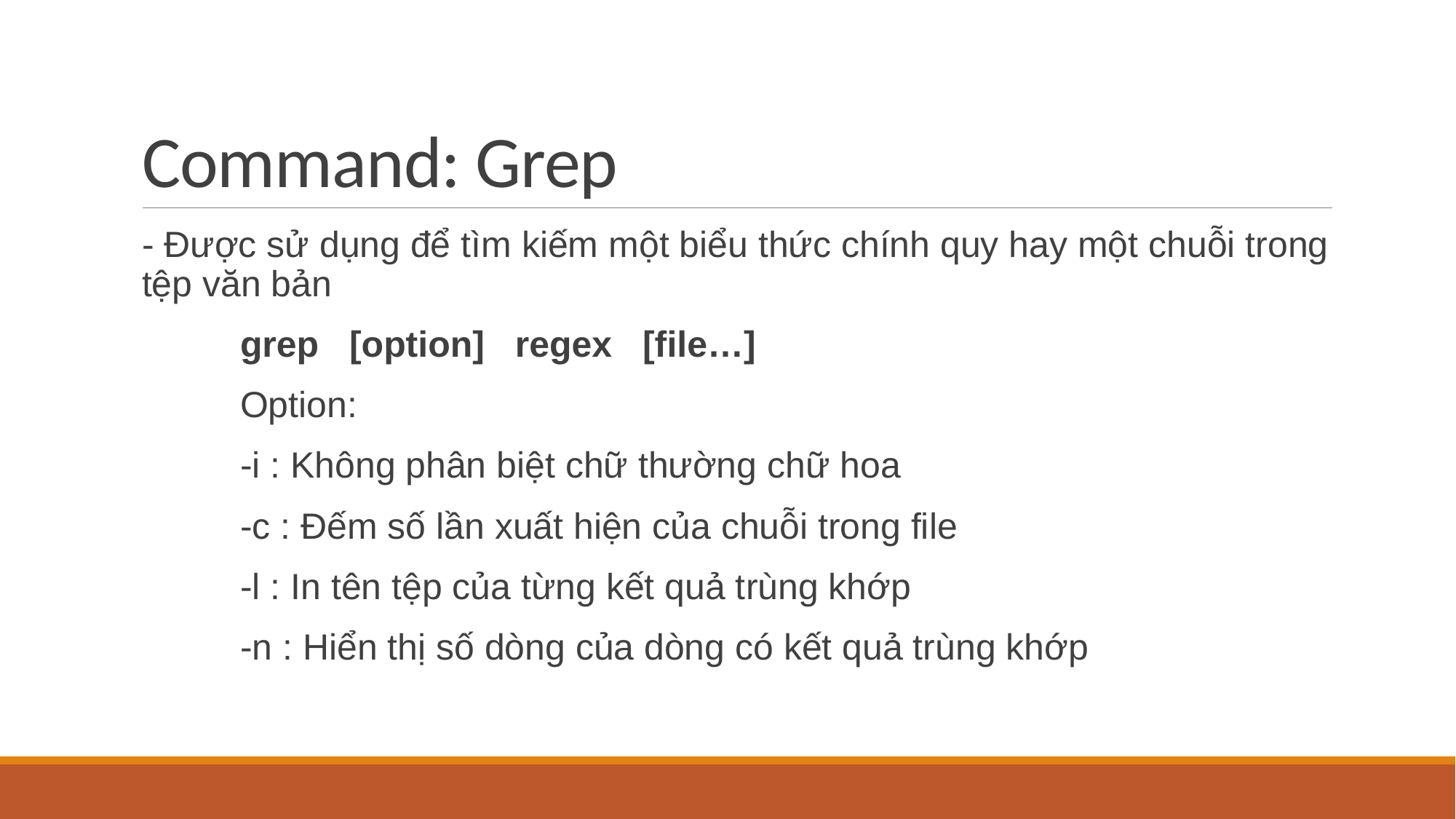

# Command: Grep
- Được sử dụng để tìm kiếm một biểu thức chính quy hay một chuỗi trong tệp văn bản
	grep   [option]   regex   [file…]
	Option:
	-i : Không phân biệt chữ thường chữ hoa
	-c : Đếm số lần xuất hiện của chuỗi trong file
	-l : In tên tệp của từng kết quả trùng khớp
	-n : Hiển thị số dòng của dòng có kết quả trùng khớp